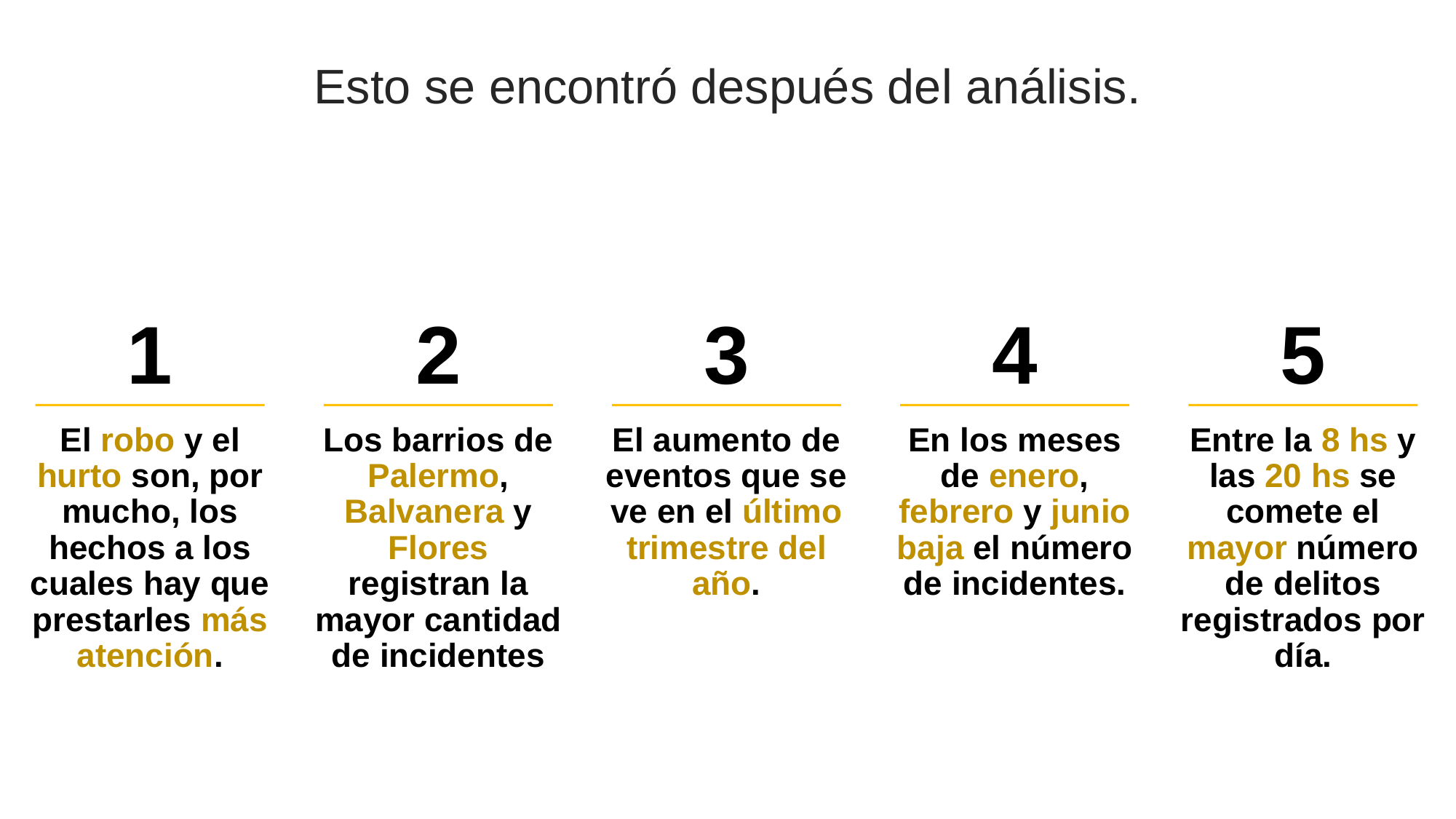

Esto se encontró después del análisis.
1
2
3
4
5
El robo y el hurto son, por mucho, los hechos a los cuales hay que prestarles más atención.
Los barrios de Palermo, Balvanera y Flores registran la mayor cantidad de incidentes
El aumento de eventos que se ve en el último trimestre del año.
En los meses de enero, febrero y junio baja el número de incidentes.
Entre la 8 hs y las 20 hs se comete el mayor número de delitos registrados por día.